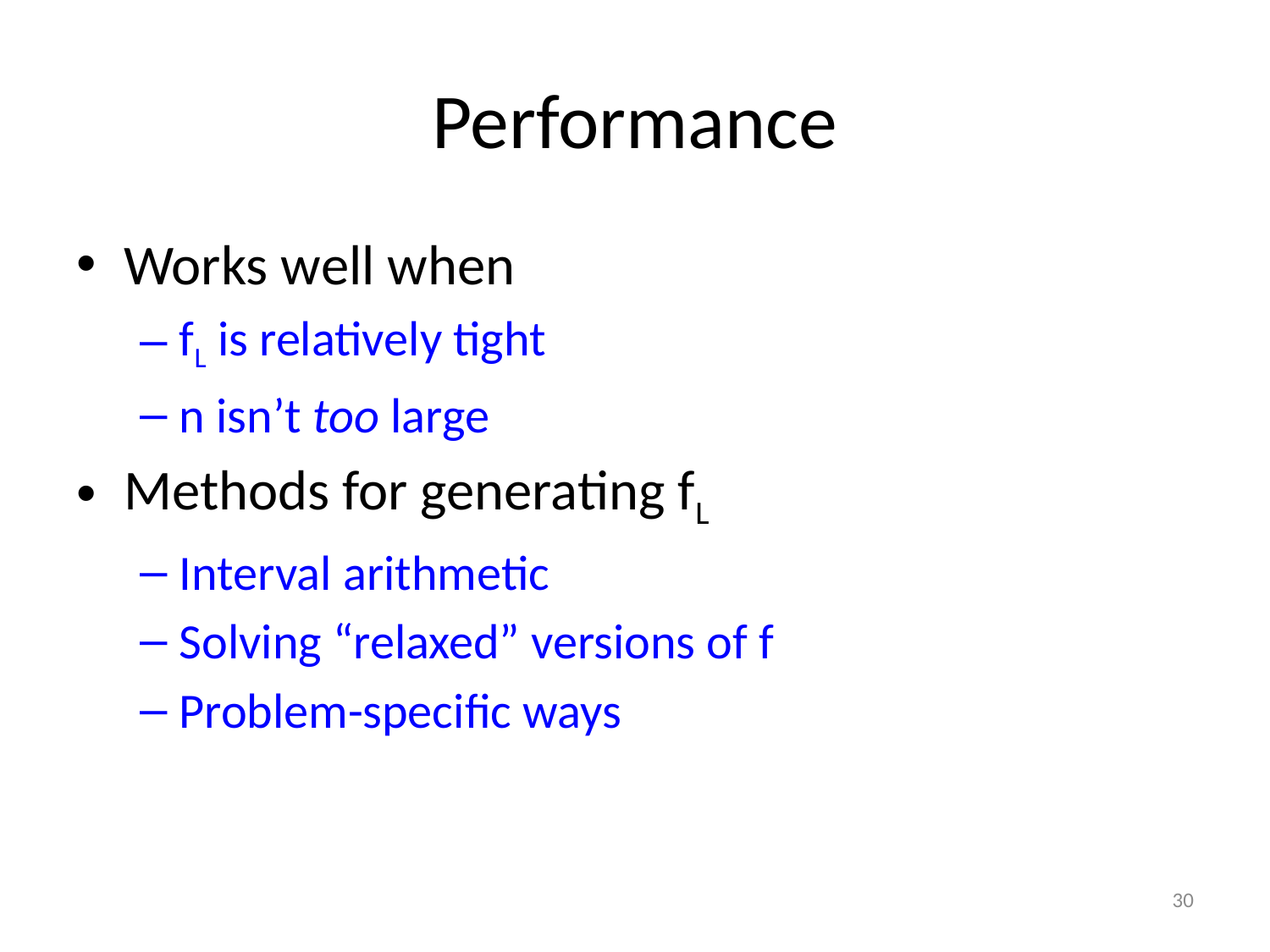

# Performance
Works well when
fL is relatively tight
n isn’t too large
Methods for generating fL
Interval arithmetic
Solving “relaxed” versions of f
Problem-specific ways
30